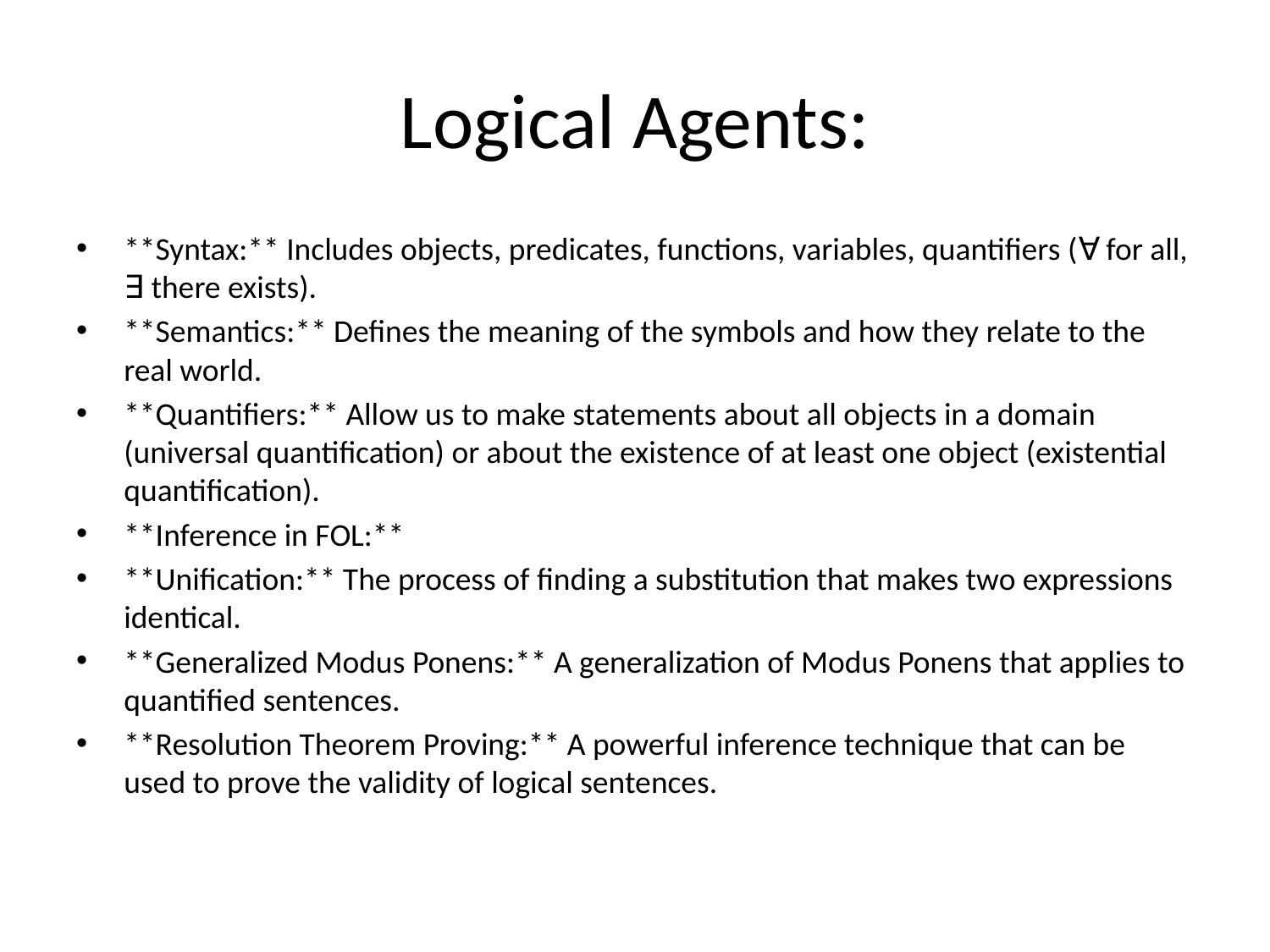

# Logical Agents:
**Syntax:** Includes objects, predicates, functions, variables, quantifiers (∀ for all, ∃ there exists).
**Semantics:** Defines the meaning of the symbols and how they relate to the real world.
**Quantifiers:** Allow us to make statements about all objects in a domain (universal quantification) or about the existence of at least one object (existential quantification).
**Inference in FOL:**
**Unification:** The process of finding a substitution that makes two expressions identical.
**Generalized Modus Ponens:** A generalization of Modus Ponens that applies to quantified sentences.
**Resolution Theorem Proving:** A powerful inference technique that can be used to prove the validity of logical sentences.